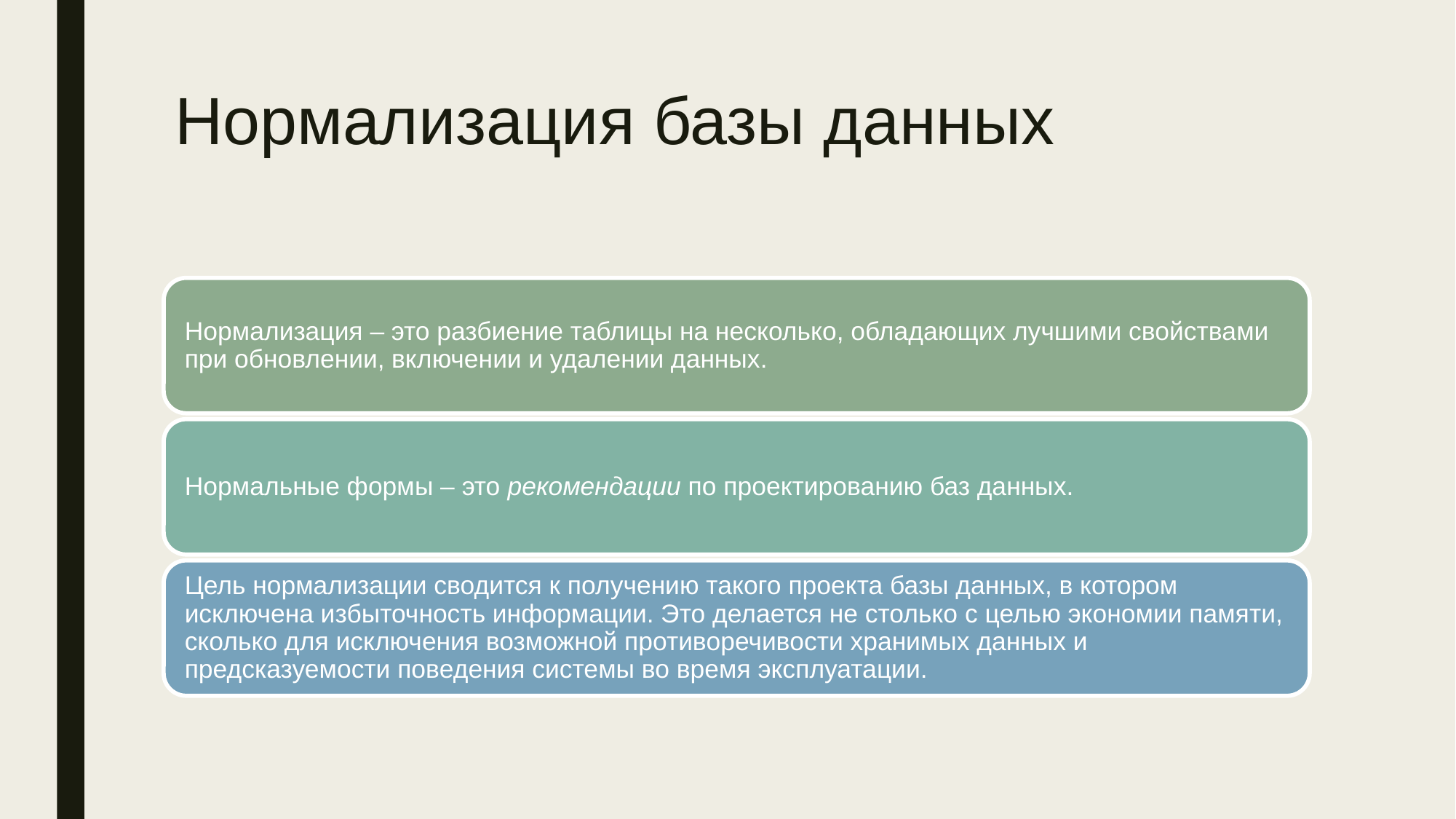

# Нормализация базы данных
Нормализация – это разбиение таблицы на несколько, обладающих лучшими свойствами при обновлении, включении и удалении данных.
Нормальные формы – это рекомендации по проектированию баз данных.
Цель нормализации сводится к получению такого проекта базы данных, в котором исключена избыточность информации. Это делается не столько с целью экономии памяти, сколько для исключения возможной противоречивости хранимых данных и предсказуемости поведения системы во время эксплуатации.